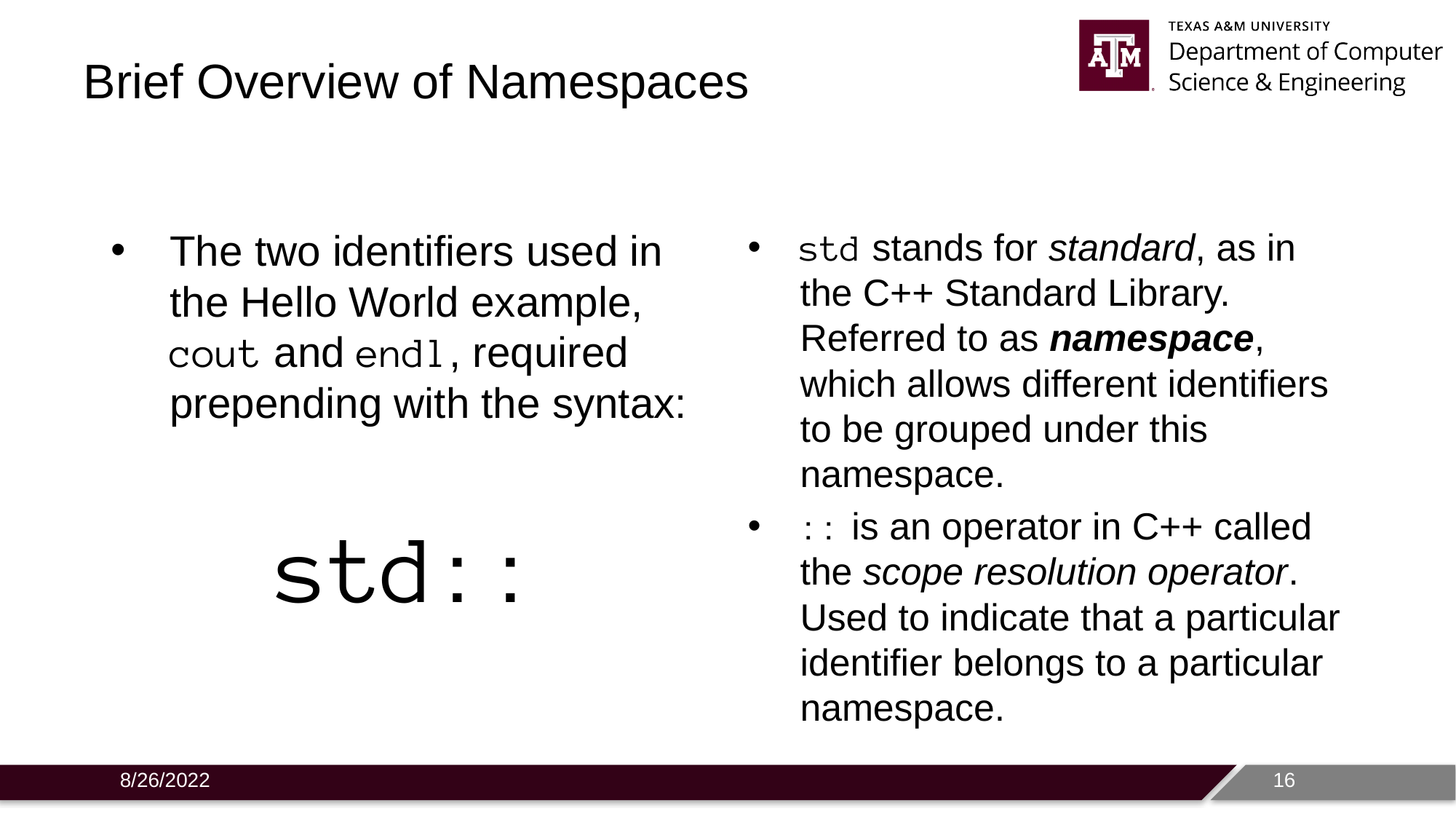

# Brief Overview of Namespaces
The two identifiers used in the Hello World example, cout and endl, required prepending with the syntax:

std::
std stands for standard, as in the C++ Standard Library. Referred to as namespace, which allows different identifiers to be grouped under this namespace.
:: is an operator in C++ called the scope resolution operator. Used to indicate that a particular identifier belongs to a particular namespace.